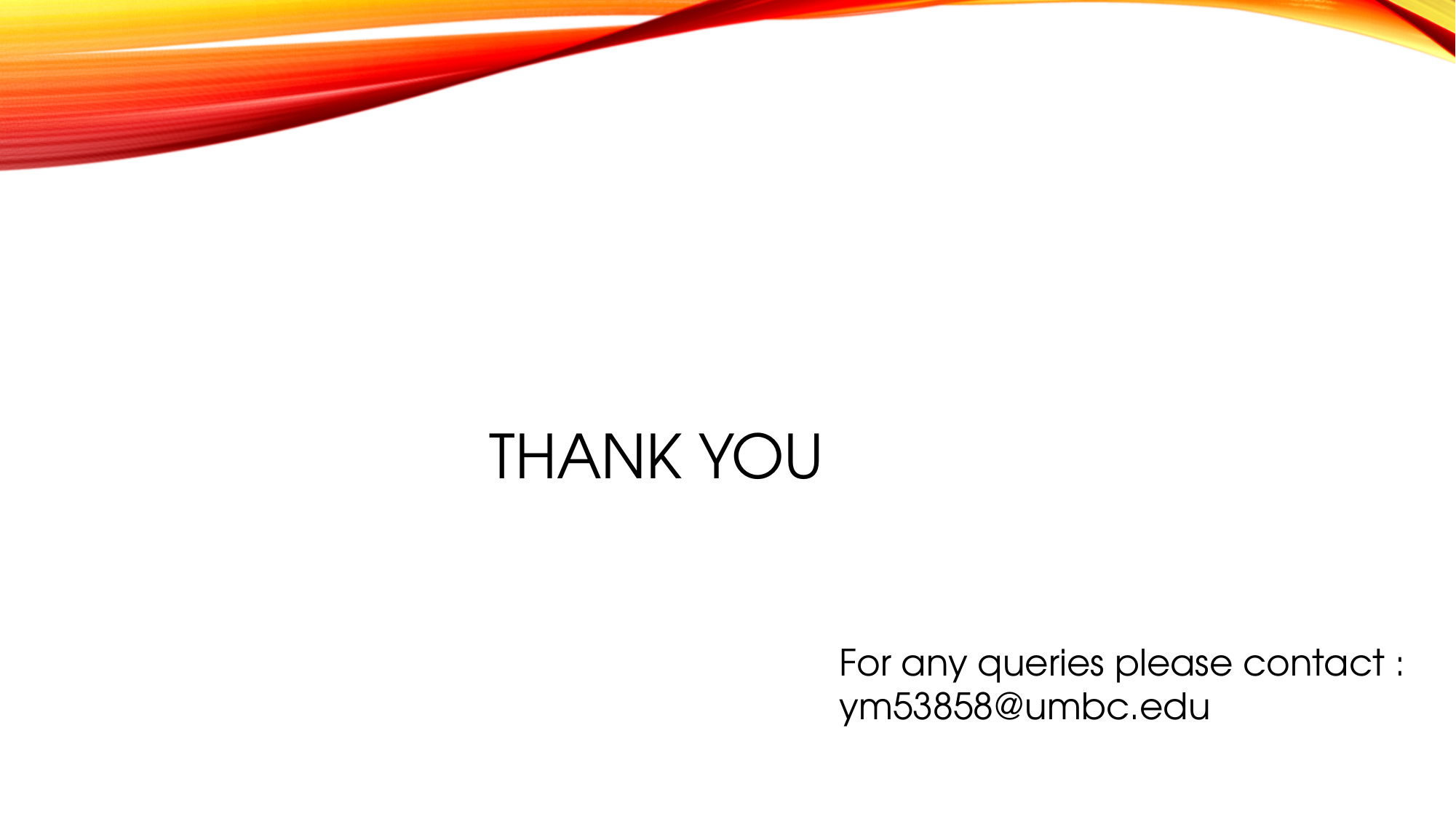

# THANK YOU
For any queries please contact : ym53858@umbc.edu